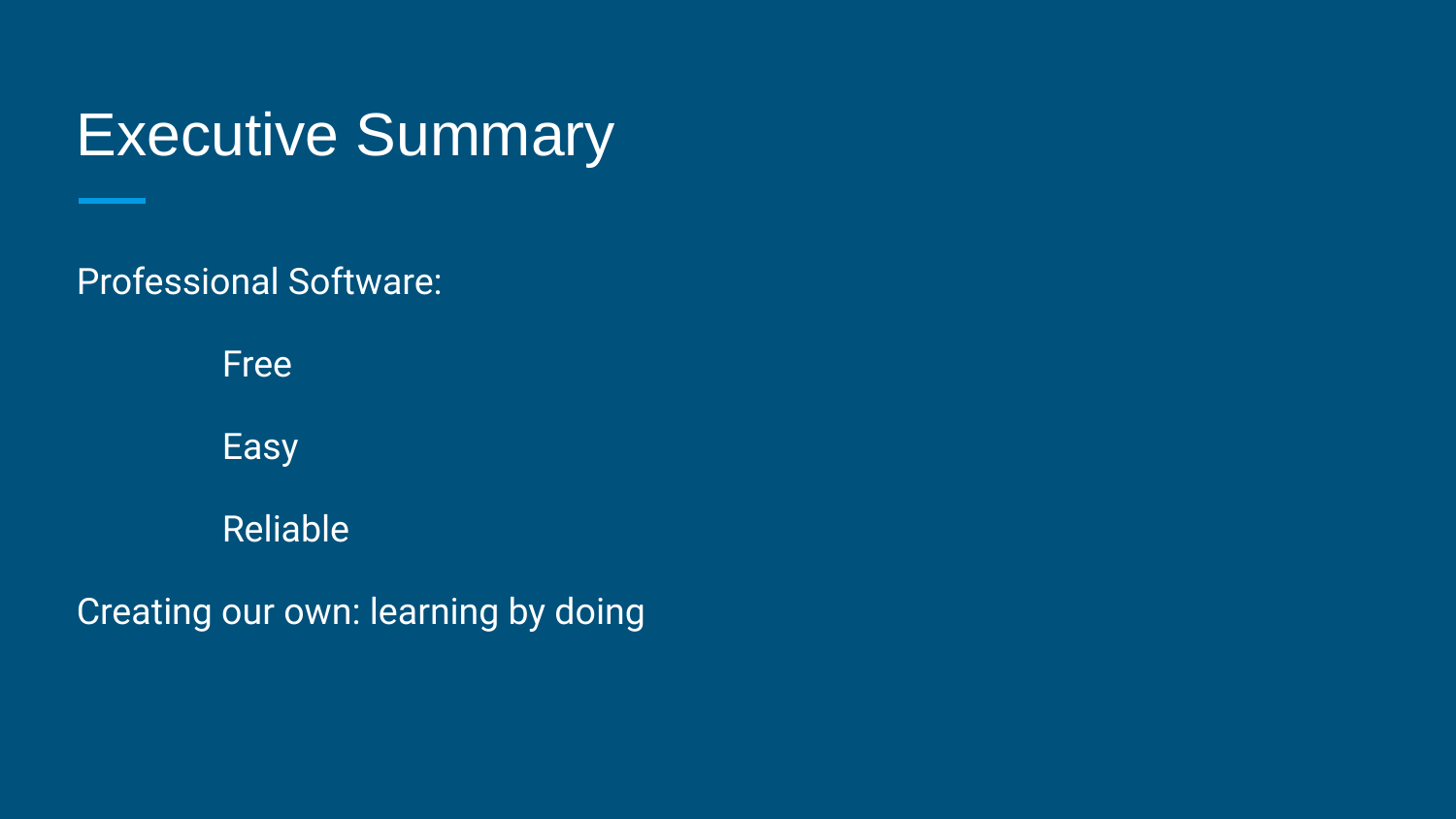

# Executive Summary
Professional Software:
	Free
	Easy
	Reliable
Creating our own: learning by doing